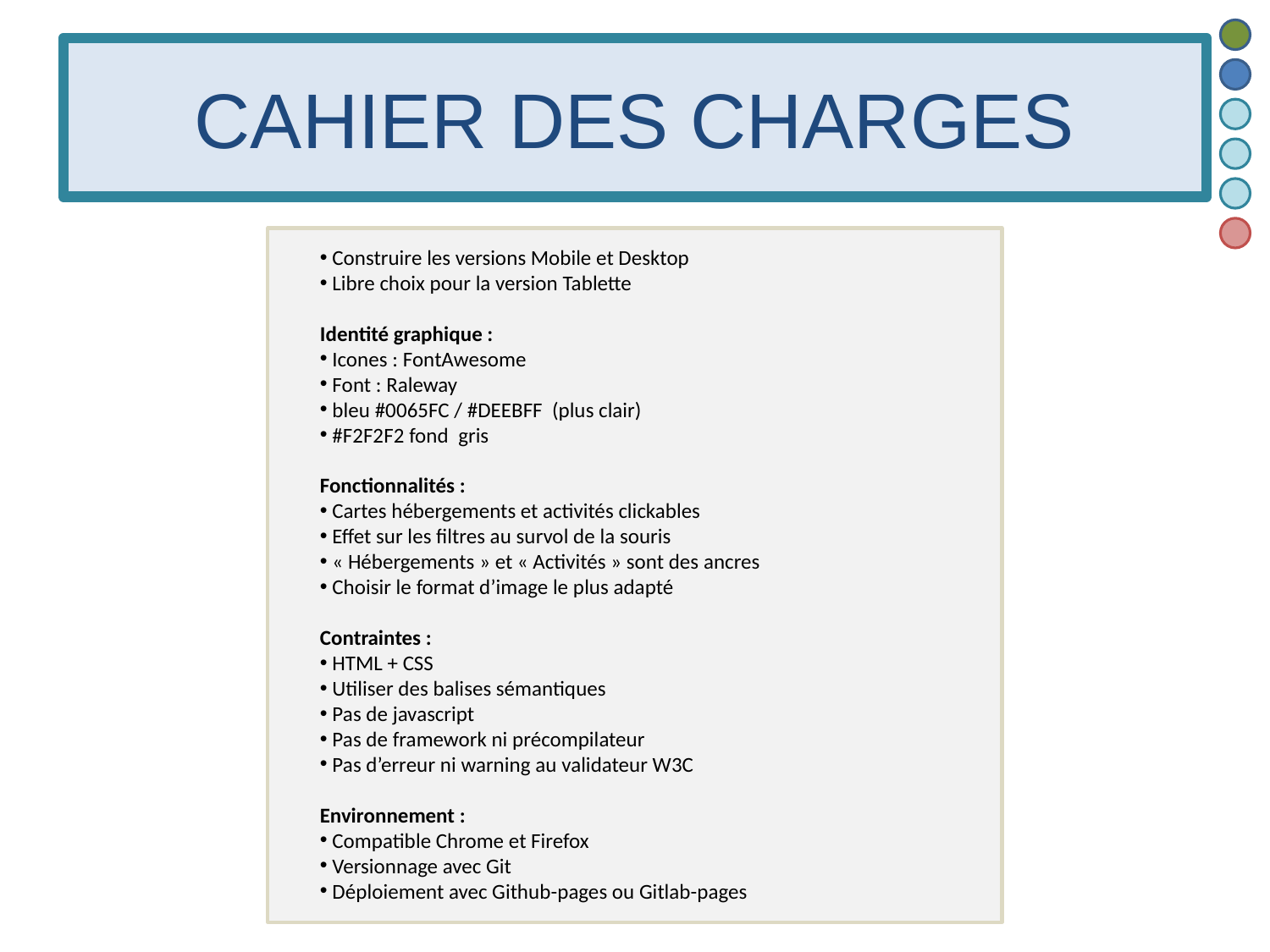

# CAHIER DES CHARGES

 Construire les versions Mobile et Desktop
 Libre choix pour la version Tablette

Identité graphique :
 Icones : FontAwesome
 Font : Raleway
 bleu #0065FC / #DEEBFF  (plus clair)
 #F2F2F2 fond  gris

Fonctionnalités :
 Cartes hébergements et activités clickables
 Effet sur les filtres au survol de la souris
 « Hébergements » et « Activités » sont des ancres
 Choisir le format d’image le plus adapté

Contraintes :
 HTML + CSS
 Utiliser des balises sémantiques
 Pas de javascript
 Pas de framework ni précompilateur
 Pas d’erreur ni warning au validateur W3C

Environnement :
 Compatible Chrome et Firefox
 Versionnage avec Git
 Déploiement avec Github-pages ou Gitlab-pages